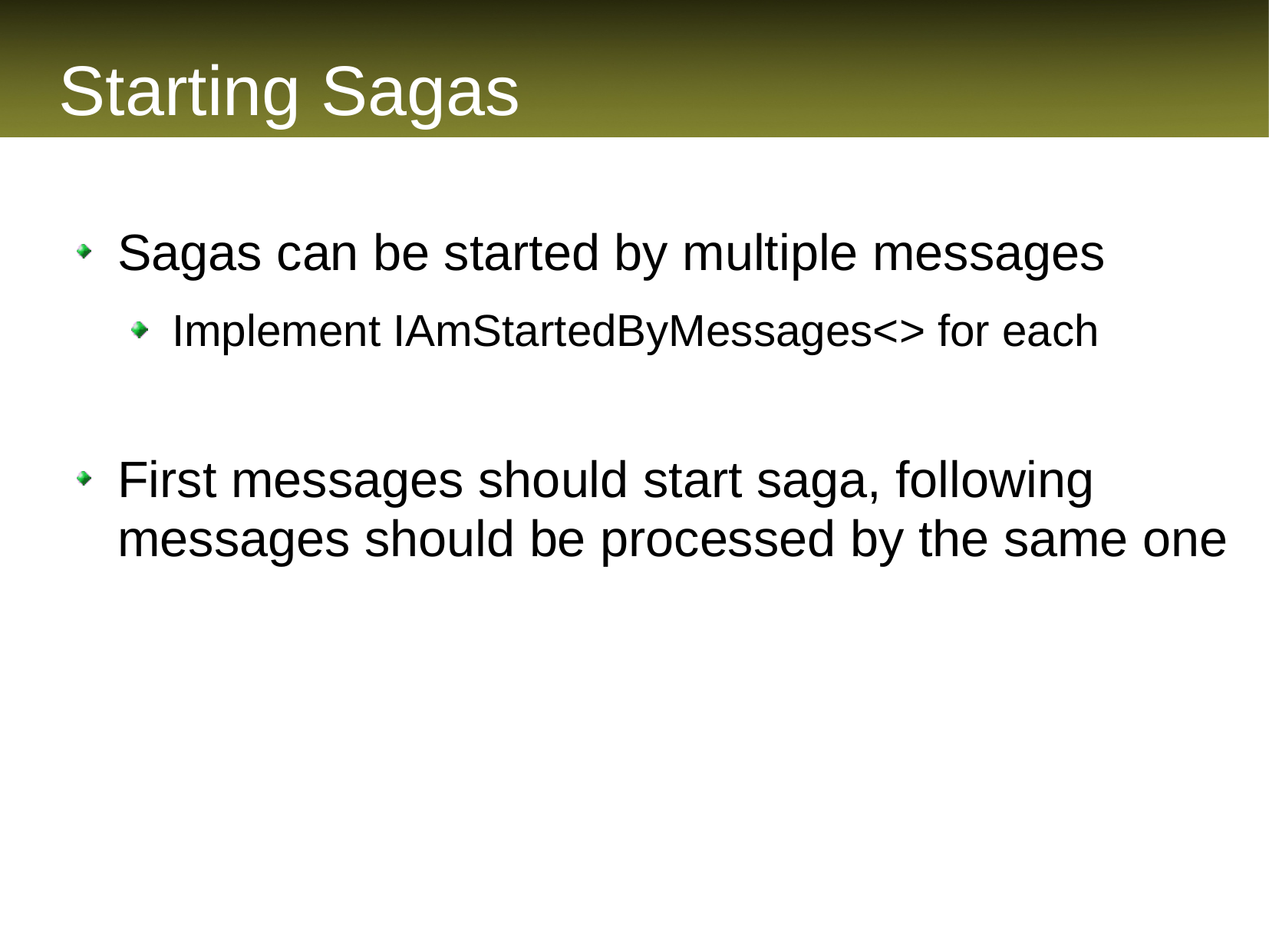

# Starting Sagas
Sagas can be started by multiple messages
Implement IAmStartedByMessages<> for each

First messages should start saga, following messages should be processed by the same one